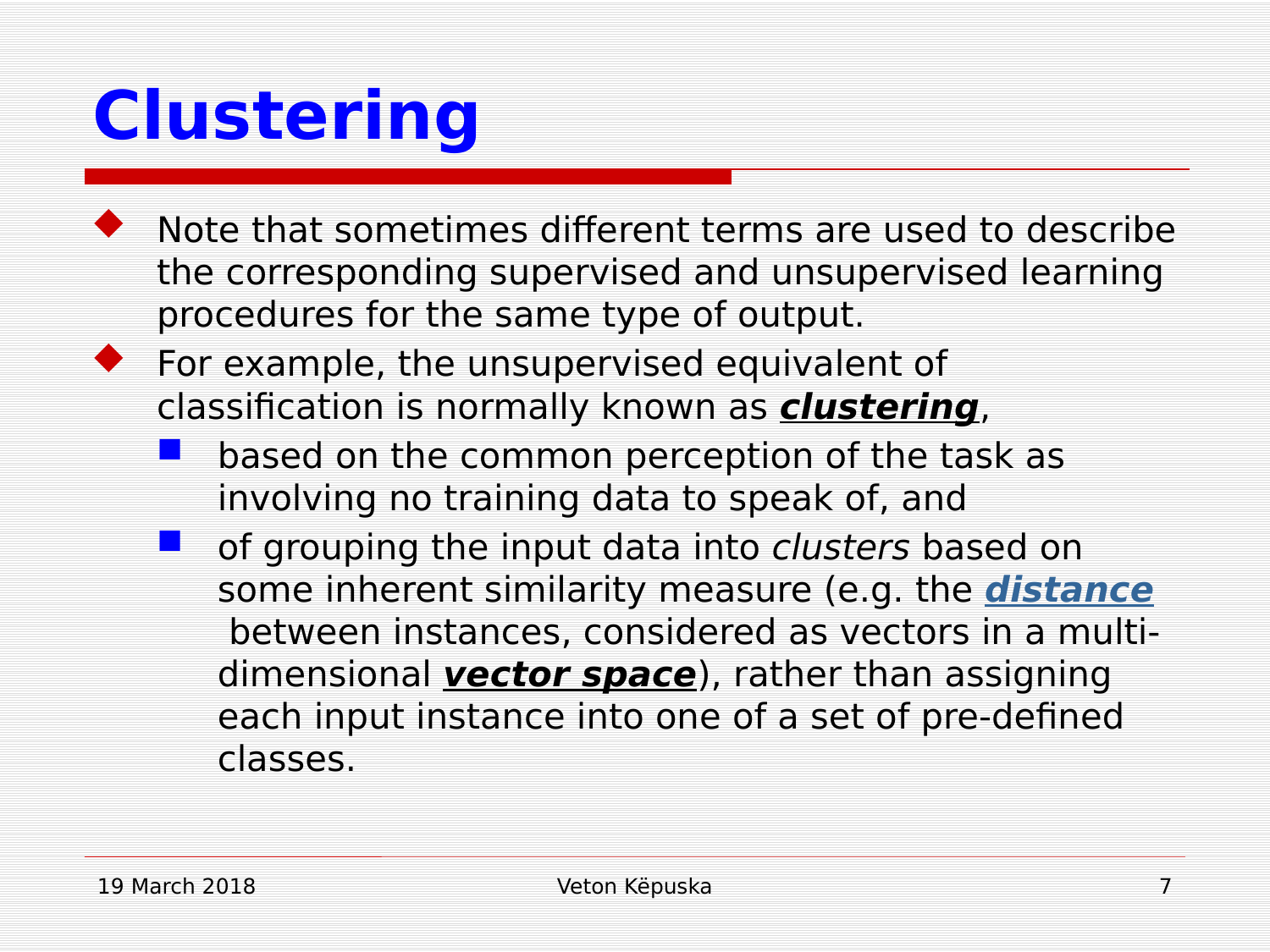

# Clustering
Note that sometimes different terms are used to describe the corresponding supervised and unsupervised learning procedures for the same type of output.
For example, the unsupervised equivalent of classification is normally known as clustering,
based on the common perception of the task as involving no training data to speak of, and
of grouping the input data into clusters based on some inherent similarity measure (e.g. the distance between instances, considered as vectors in a multi-dimensional vector space), rather than assigning each input instance into one of a set of pre-defined classes.
19 March 2018
Veton Këpuska
7